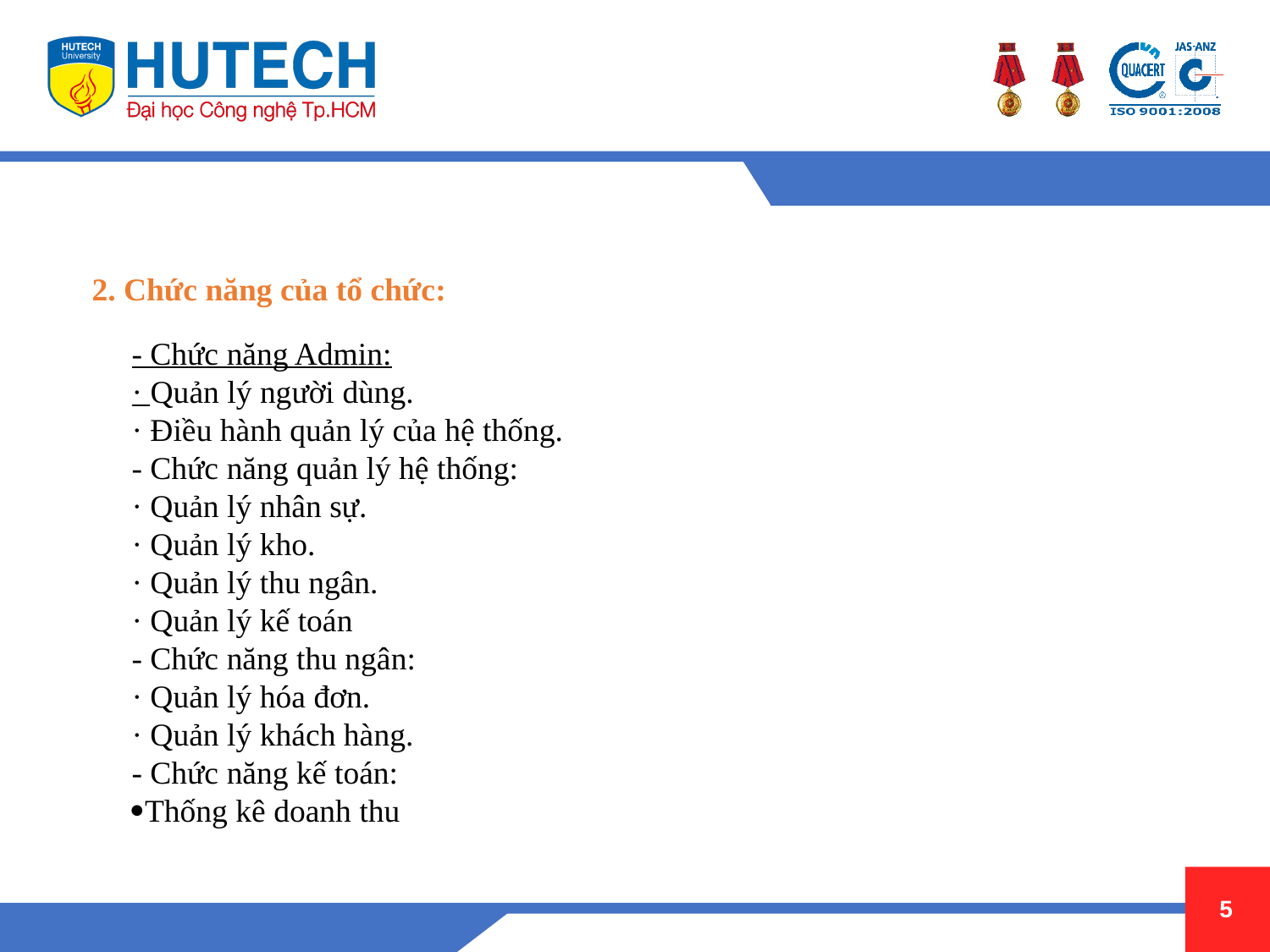

2. Chức năng của tổ chức:
- Chức năng Admin:• Quản lý người dùng.• Điều hành quản lý của hệ thống.- Chức năng quản lý hệ thống:• Quản lý nhân sự.• Quản lý kho.• Quản lý thu ngân.• Quản lý kế toán- Chức năng thu ngân:• Quản lý hóa đơn. • Quản lý khách hàng.- Chức năng kế toán:
•Thống kê doanh thu